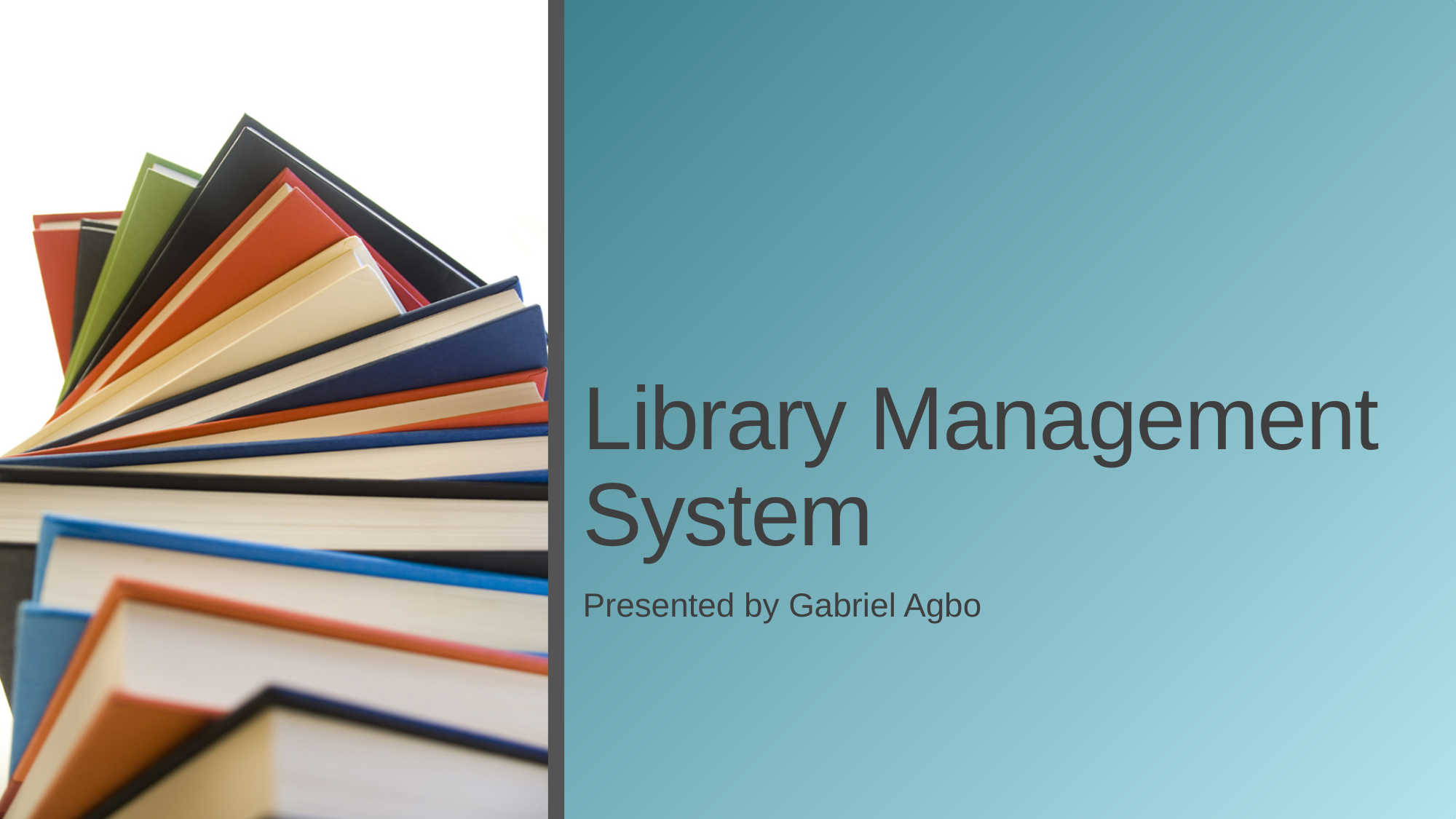

# Library Management System
Presented by Gabriel Agbo